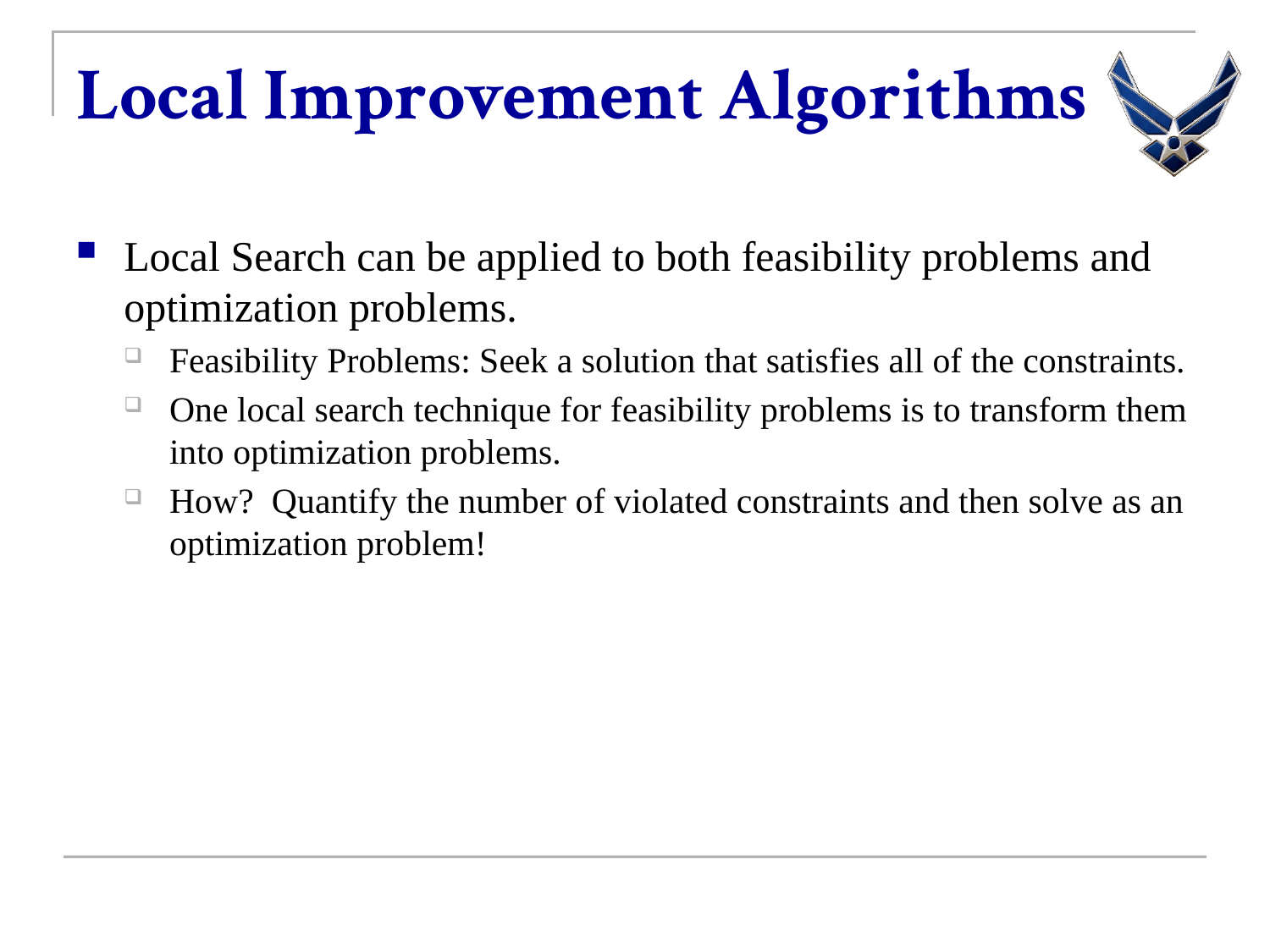

# Local Improvement Algorithms
Local Search can be applied to both feasibility problems and optimization problems.
Feasibility Problems: Seek a solution that satisfies all of the constraints.
One local search technique for feasibility problems is to transform them into optimization problems.
How?  Quantify the number of violated constraints and then solve as an optimization problem!